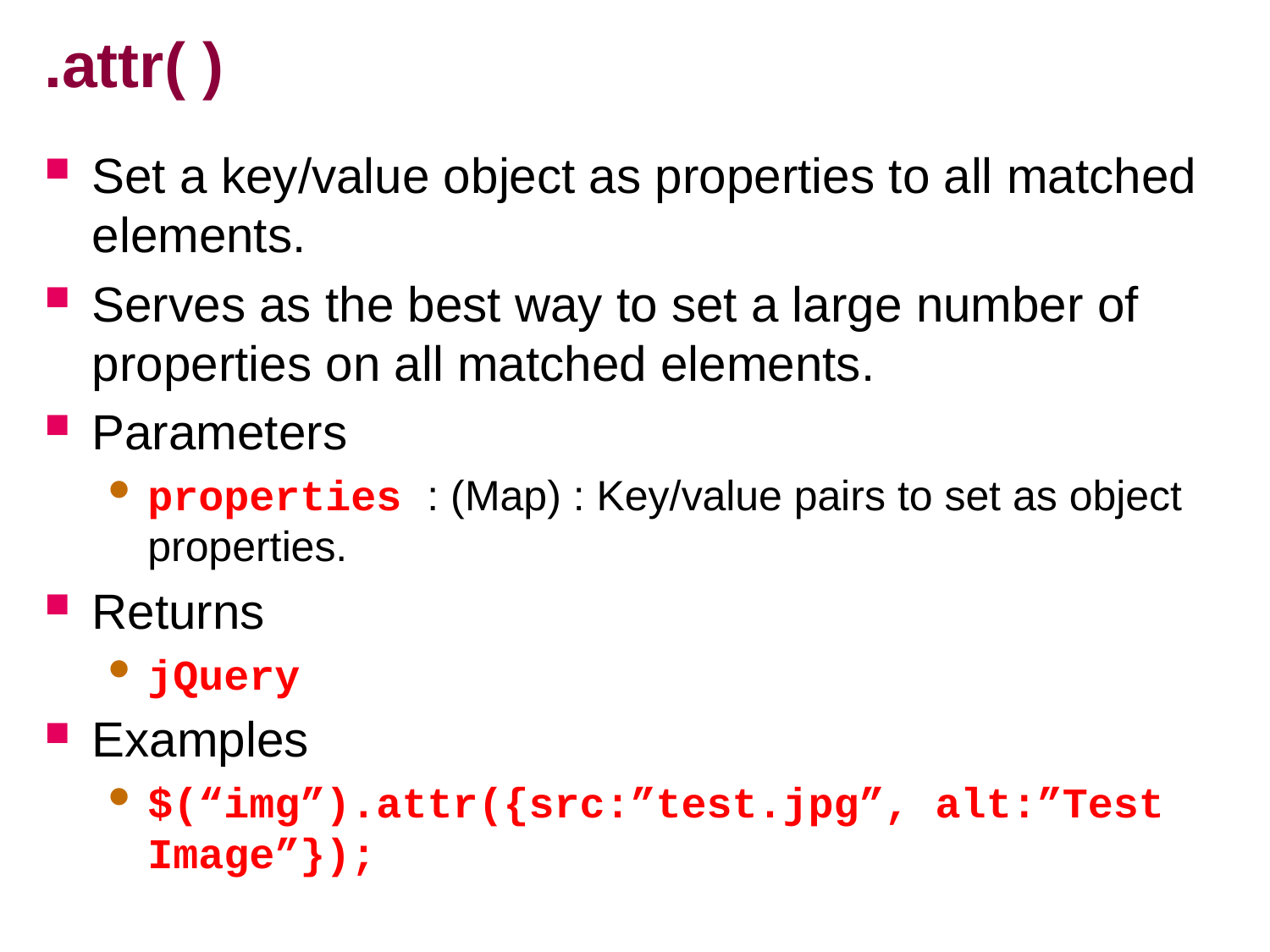

# .attr( )
Set a key/value object as properties to all matched elements.
Serves as the best way to set a large number of properties on all matched elements.
Parameters
properties : (Map) : Key/value pairs to set as object properties.
Returns
jQuery
Examples
$(“img”).attr({src:”test.jpg”, alt:”Test Image”});